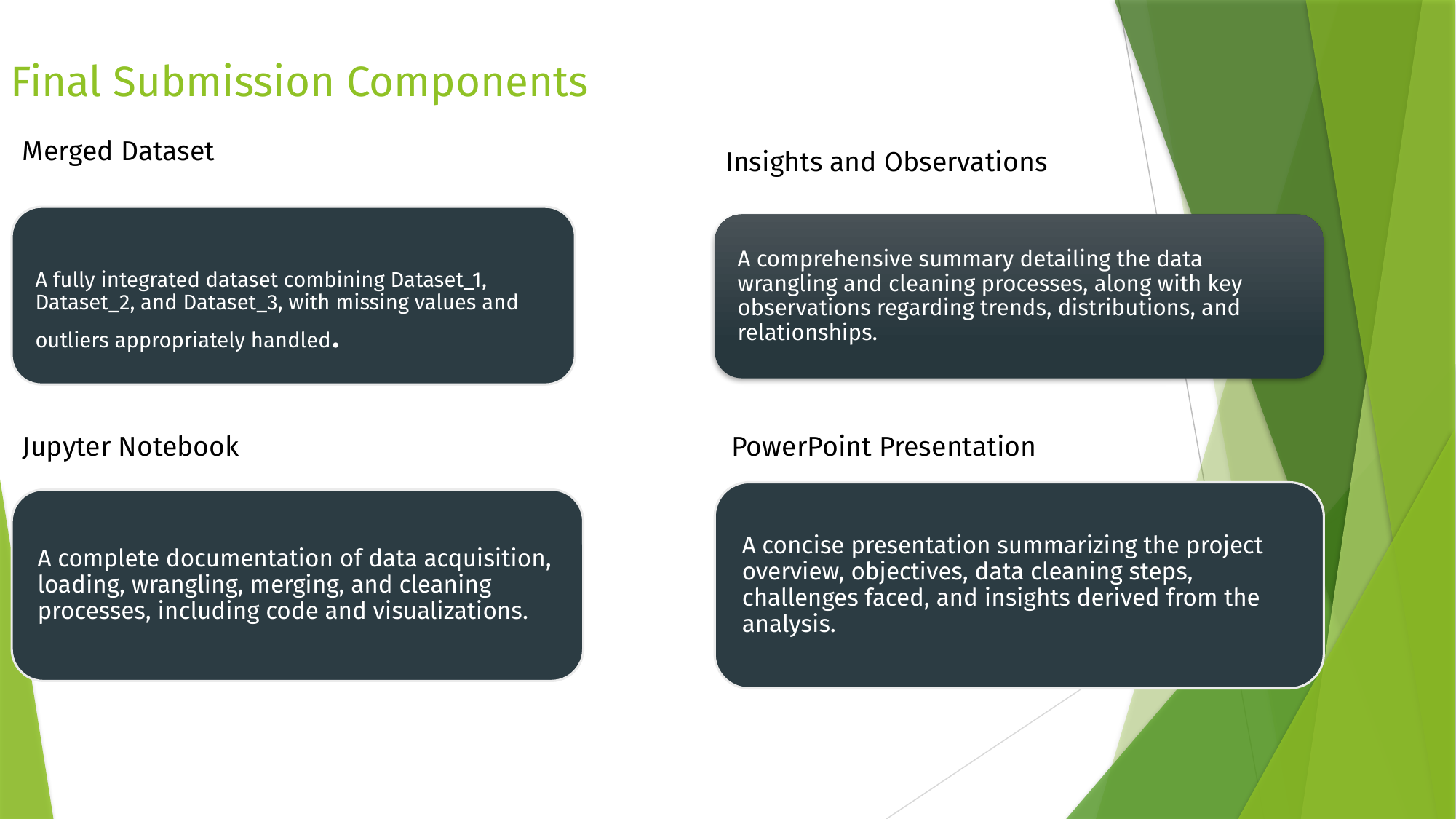

Final Submission Components
Merged Dataset
Insights and Observations

A fully integrated dataset combining Dataset_1, Dataset_2, and Dataset_3, with missing values and outliers appropriately handled.
A comprehensive summary detailing the data wrangling and cleaning processes, along with key observations regarding trends, distributions, and relationships.
Jupyter Notebook
PowerPoint Presentation
A complete documentation of data acquisition, loading, wrangling, merging, and cleaning processes, including code and visualizations.
A concise presentation summarizing the project overview, objectives, data cleaning steps, challenges faced, and insights derived from the analysis.